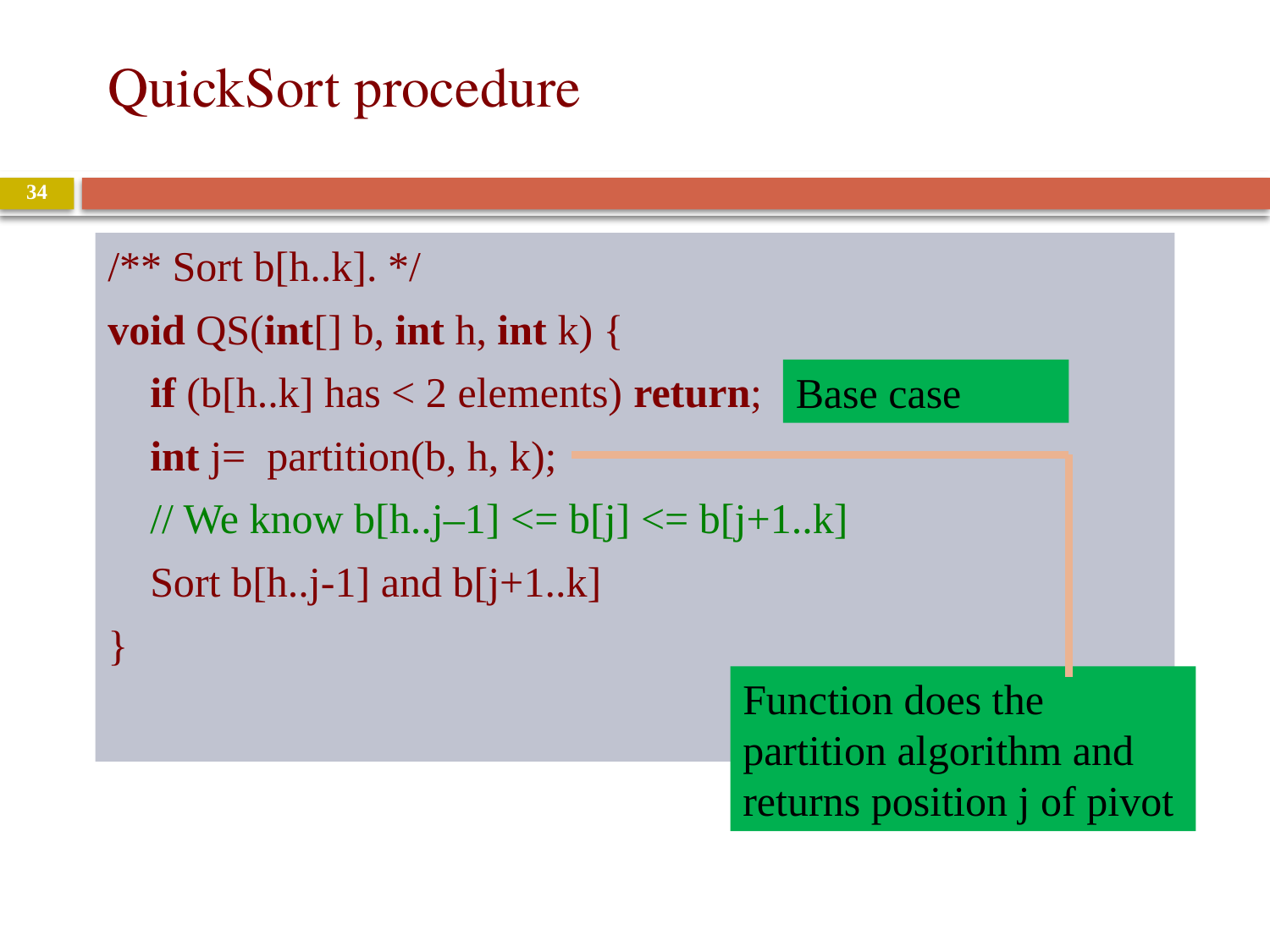

# QuickSort procedure
34
/** Sort b[h..k]. */
void QS(int[] b, int h, int k) {
    if (b[h..k] has < 2 elements) return;
    int j=  partition(b, h, k);
    // We know b[h..j–1] <= b[j] <= b[j+1..k]
    Sort b[h..j-1] and b[j+1..k]
}
Base case
Function does the partition algorithm and returns position j of pivot